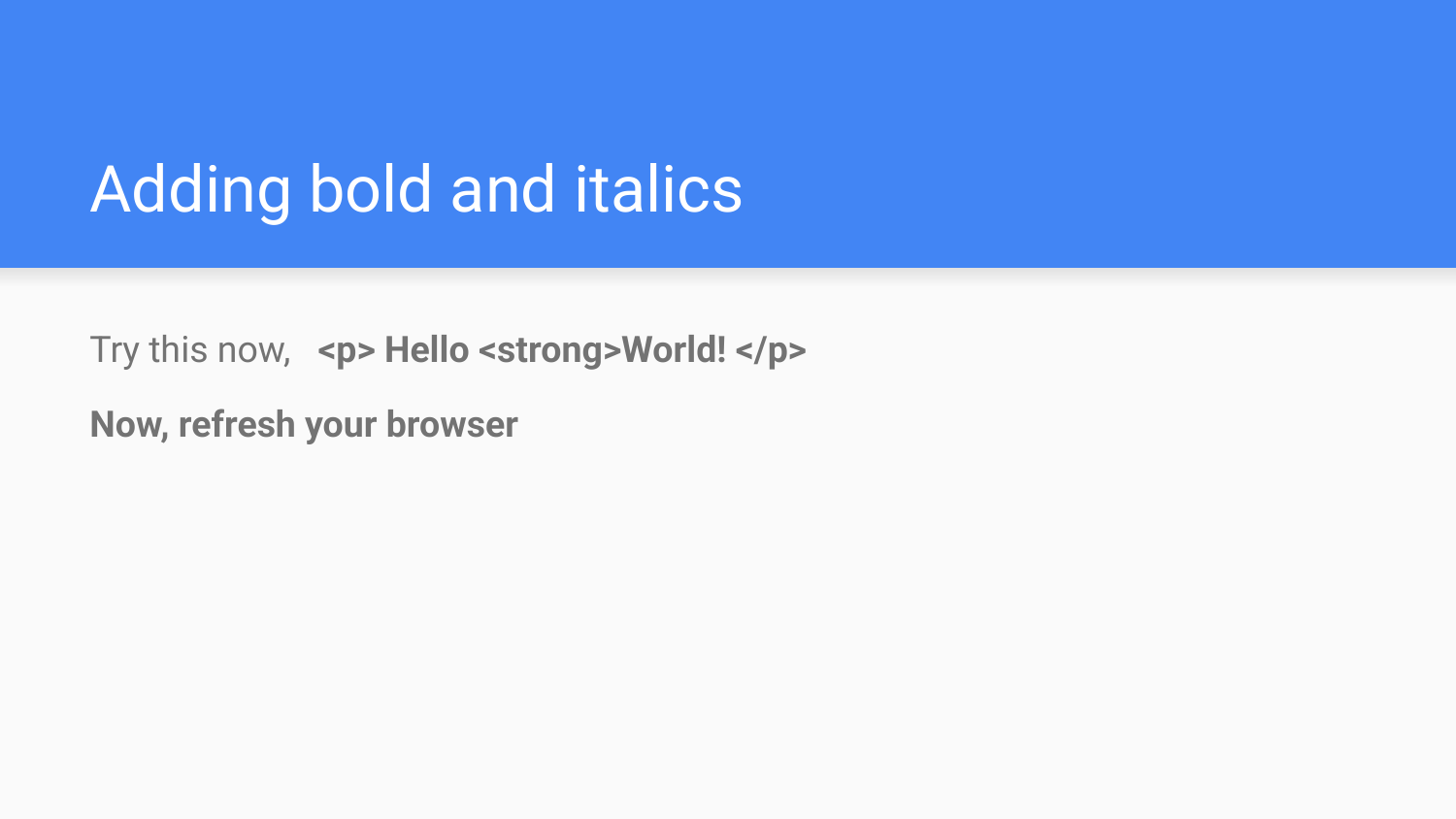

# Adding bold and italics
Try this now,   <p> Hello <strong>World! </p>
Now, refresh your browser